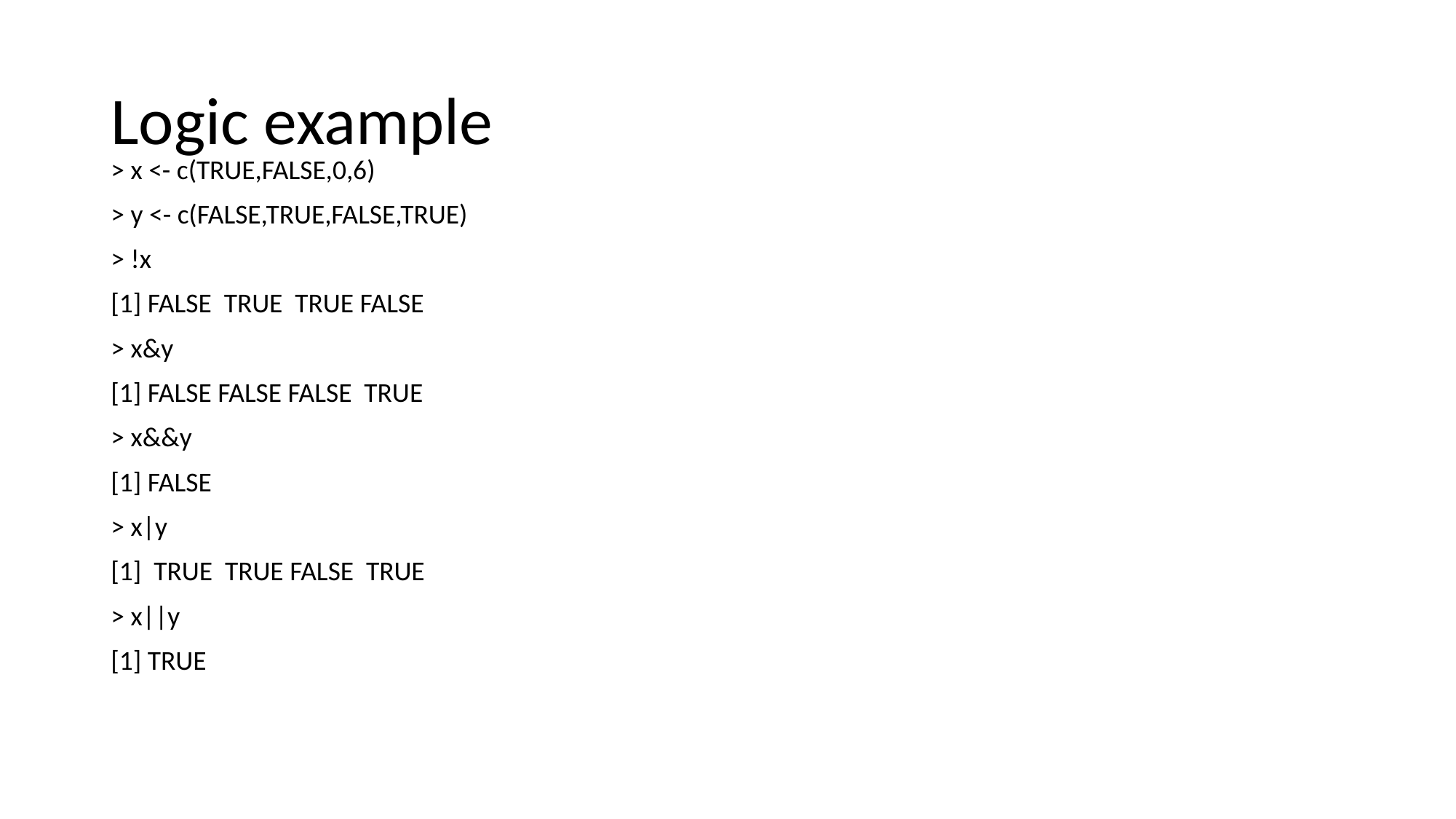

# Logic example
> x <- c(TRUE,FALSE,0,6)
> y <- c(FALSE,TRUE,FALSE,TRUE)
> !x
[1] FALSE  TRUE  TRUE FALSE
> x&y
[1] FALSE FALSE FALSE  TRUE
> x&&y
[1] FALSE
> x|y
[1]  TRUE  TRUE FALSE  TRUE
> x||y
[1] TRUE